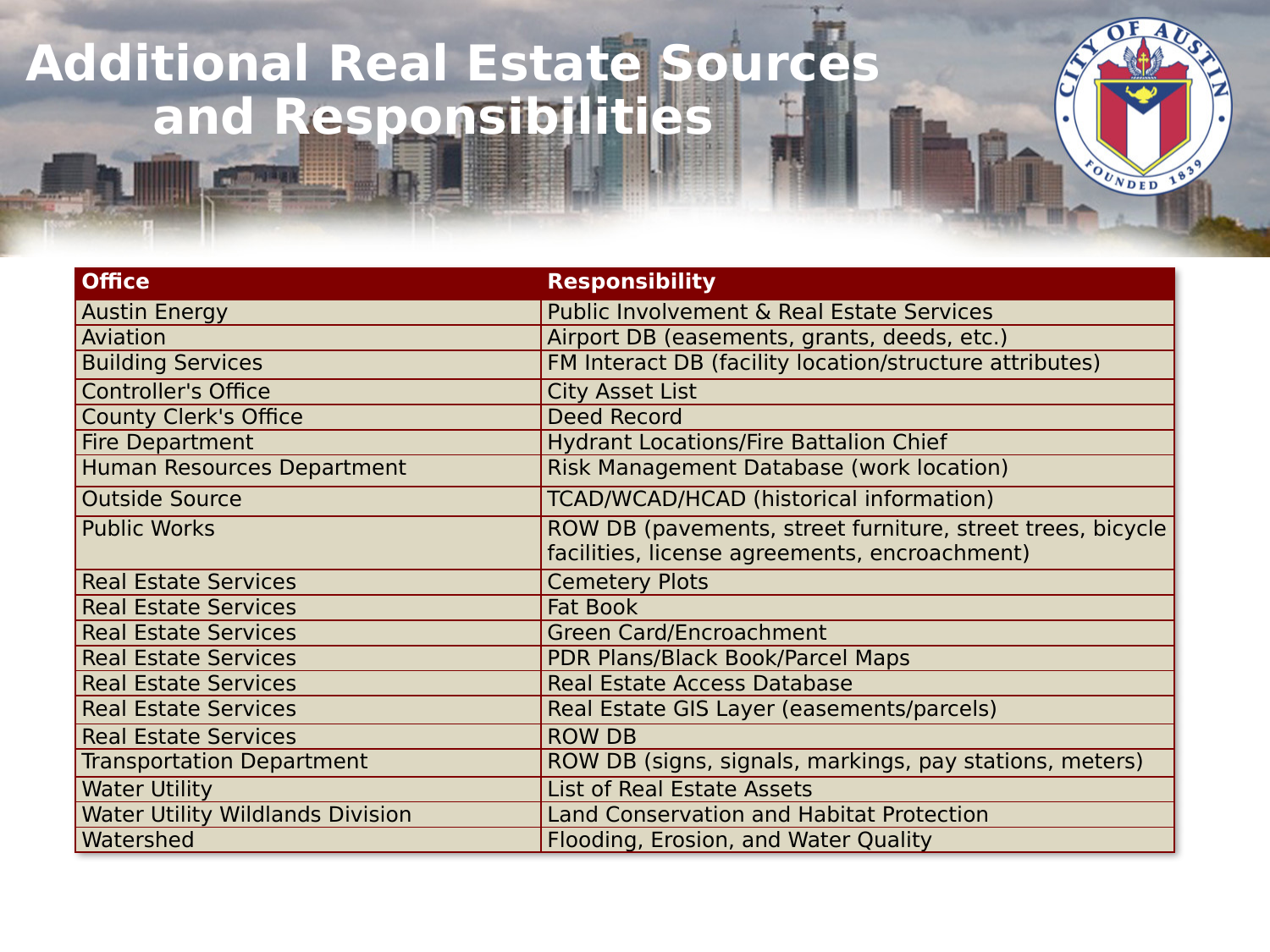

# Additional Real Estate Sources and Responsibilities
| Office | Responsibility |
| --- | --- |
| Austin Energy | Public Involvement & Real Estate Services |
| Aviation | Airport DB (easements, grants, deeds, etc.) |
| Building Services | FM Interact DB (facility location/structure attributes) |
| Controller's Office | City Asset List |
| County Clerk's Office | Deed Record |
| Fire Department | Hydrant Locations/Fire Battalion Chief |
| Human Resources Department | Risk Management Database (work location) |
| Outside Source | TCAD/WCAD/HCAD (historical information) |
| Public Works | ROW DB (pavements, street furniture, street trees, bicycle facilities, license agreements, encroachment) |
| Real Estate Services | Cemetery Plots |
| Real Estate Services | Fat Book |
| Real Estate Services | Green Card/Encroachment |
| Real Estate Services | PDR Plans/Black Book/Parcel Maps |
| Real Estate Services | Real Estate Access Database |
| Real Estate Services | Real Estate GIS Layer (easements/parcels) |
| Real Estate Services | ROW DB |
| Transportation Department | ROW DB (signs, signals, markings, pay stations, meters) |
| Water Utility | List of Real Estate Assets |
| Water Utility Wildlands Division | Land Conservation and Habitat Protection |
| Watershed | Flooding, Erosion, and Water Quality |